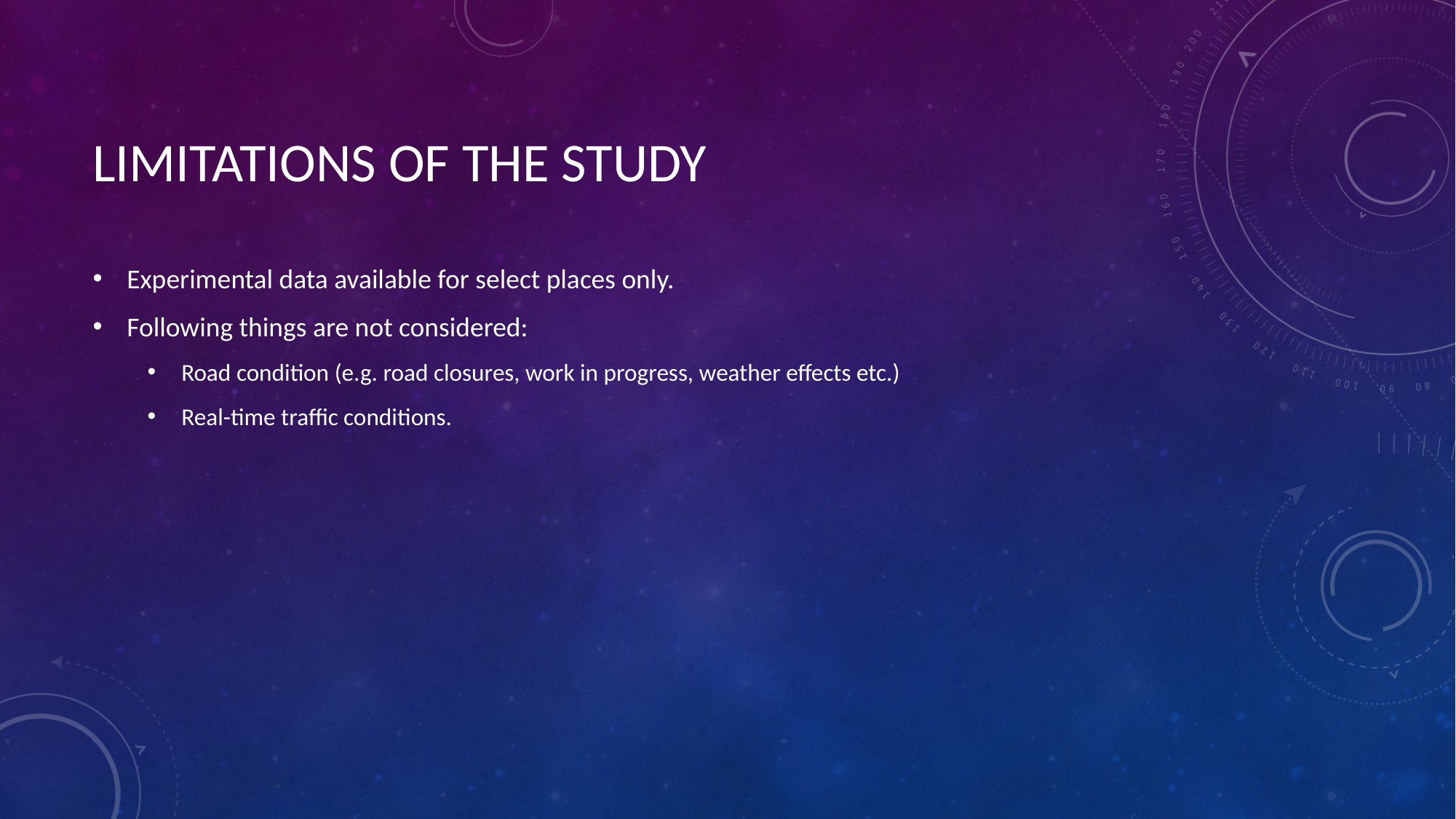

# Limitations of the study
Experimental data available for select places only.
Following things are not considered:
Road condition (e.g. road closures, work in progress, weather effects etc.)
Real-time traffic conditions.